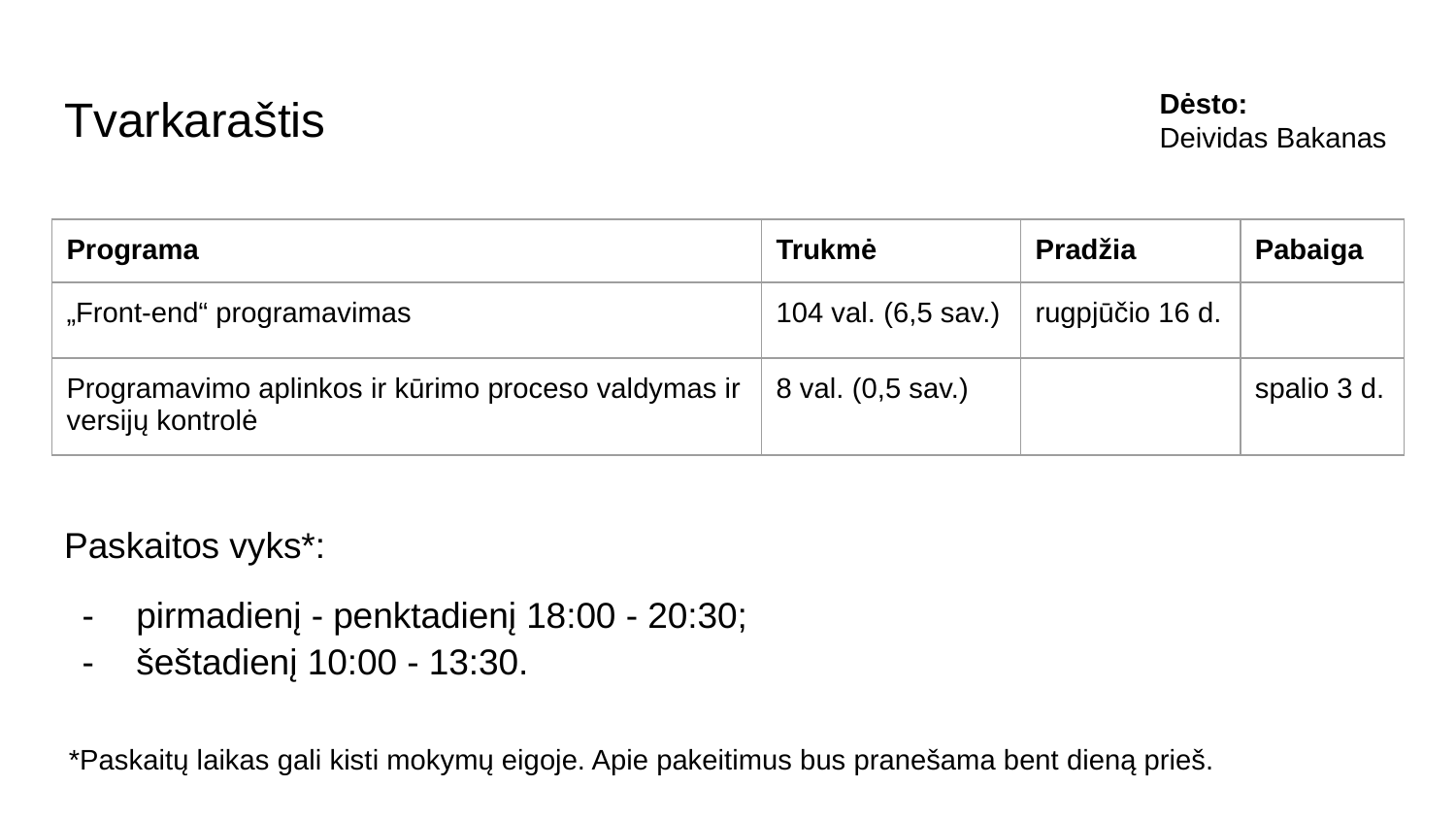

# Tvarkaraštis
Dėsto:
Deividas Bakanas
| Programa | Trukmė | Pradžia | Pabaiga |
| --- | --- | --- | --- |
| „Front-end“ programavimas | 104 val. (6,5 sav.) | rugpjūčio 16 d. |  |
| Programavimo aplinkos ir kūrimo proceso valdymas ir versijų kontrolė | 8 val. (0,5 sav.) |  | spalio 3 d. |
Paskaitos vyks*:
pirmadienį - penktadienį 18:00 - 20:30;
šeštadienį 10:00 - 13:30.
*Paskaitų laikas gali kisti mokymų eigoje. Apie pakeitimus bus pranešama bent dieną prieš.